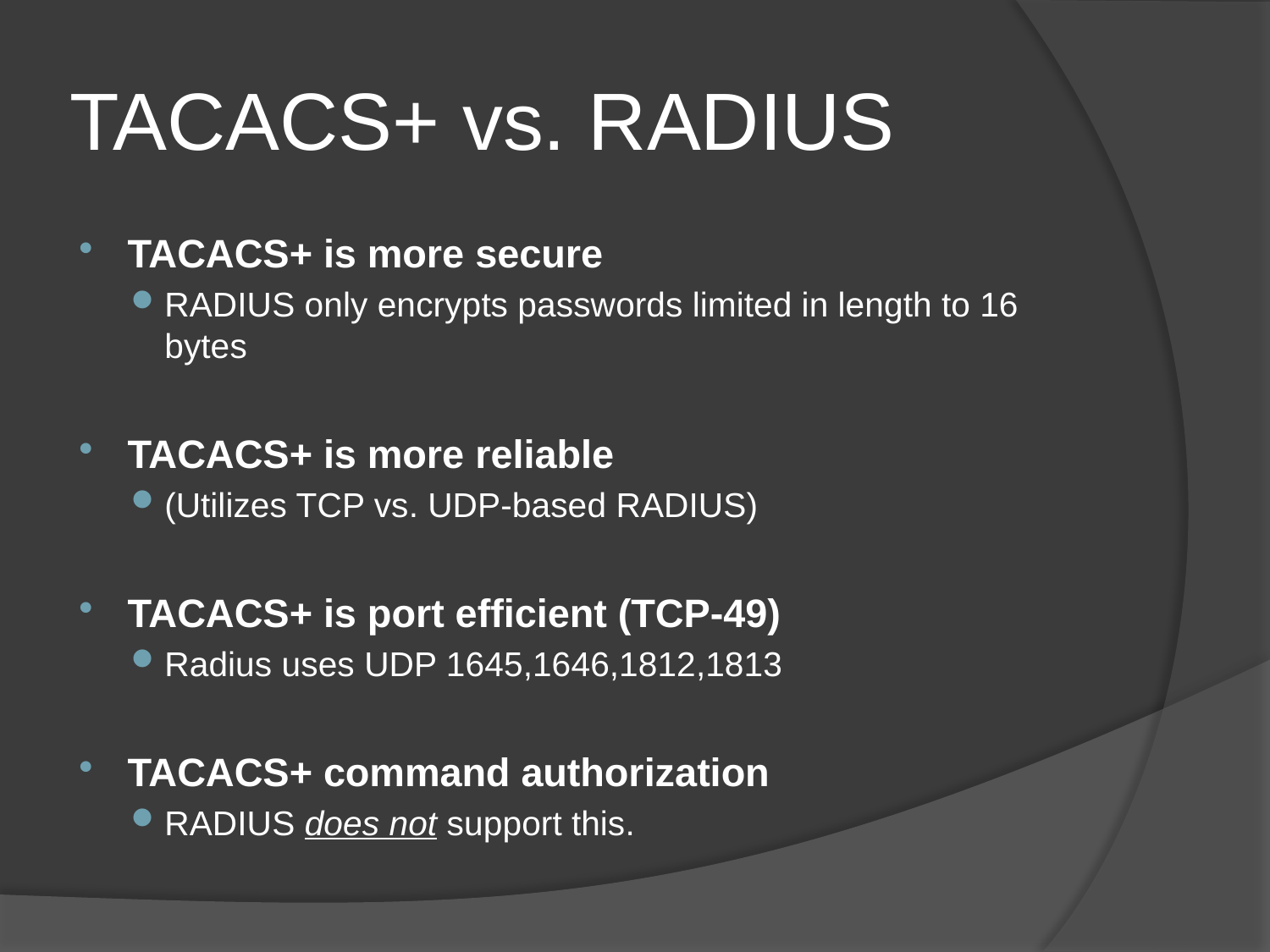

# TACACS+ vs. RADIUS
TACACS+ is more secure
RADIUS only encrypts passwords limited in length to 16 bytes

TACACS+ is more reliable
(Utilizes TCP vs. UDP-based RADIUS)

TACACS+ is port efficient (TCP-49)
Radius uses UDP 1645,1646,1812,1813

TACACS+ command authorization
RADIUS does not support this.